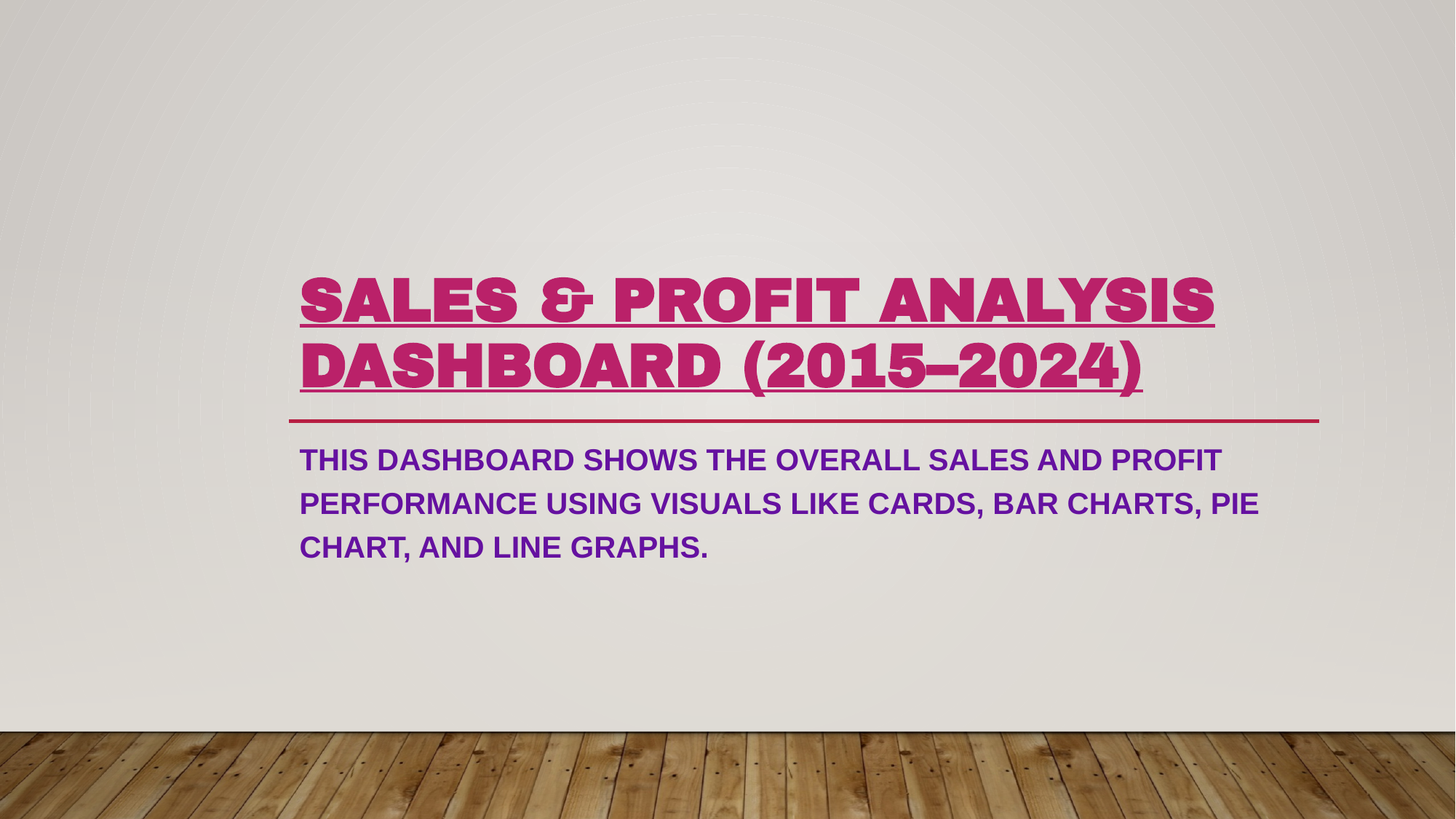

# Sales & Profit Analysis Dashboard (2015–2024)
This dashboard shows the overall sales and profit performance using visuals like cards, bar charts, pie chart, and line graphs.